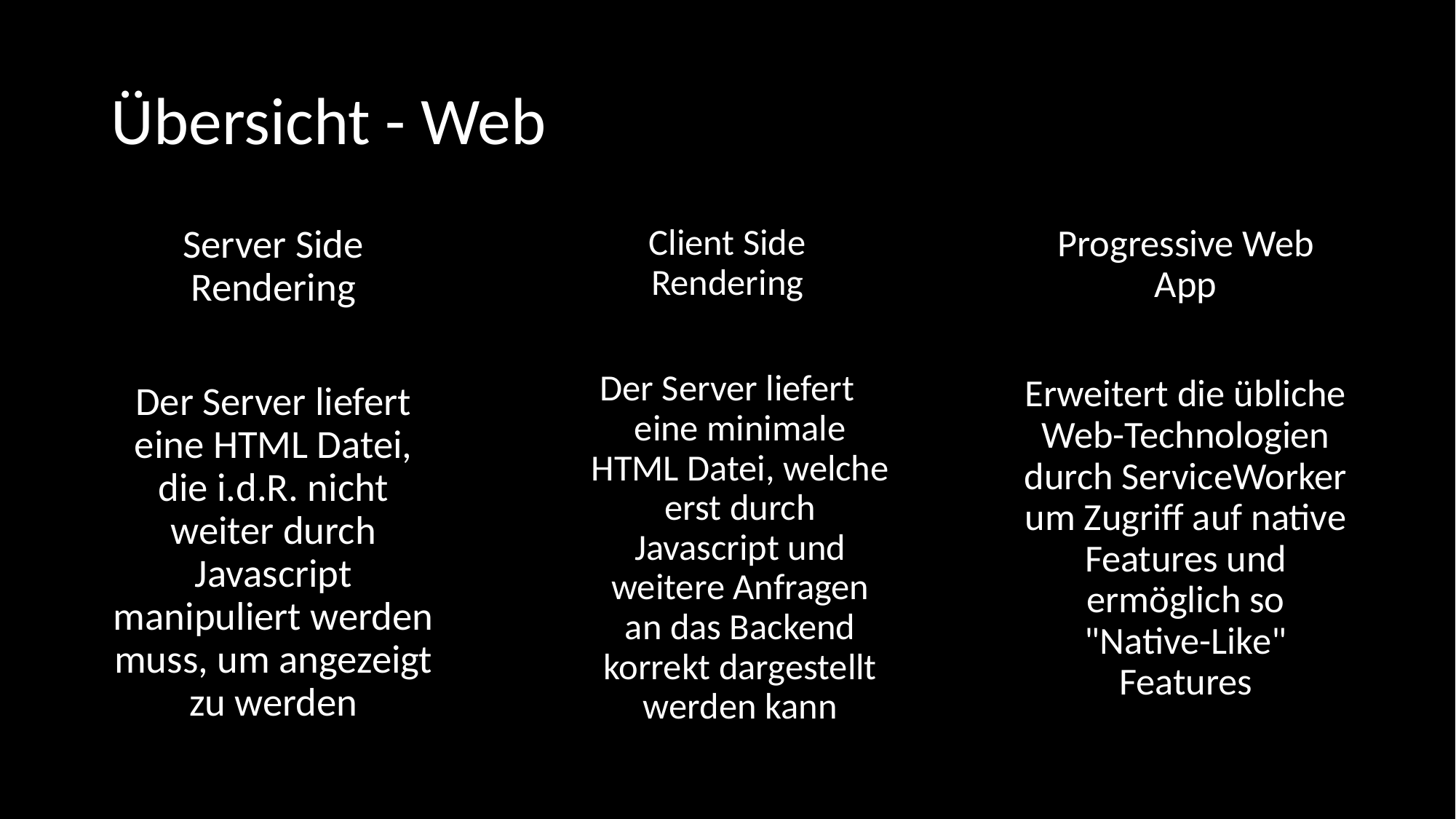

# Übersicht - Web
Progressive Web App

Erweitert die übliche Web-Technologien durch ServiceWorker um Zugriff auf native Features und ermöglich so "Native-Like" Features
Client Side
Rendering

Der Server liefert eine minimale HTML Datei, welche erst durch Javascript und weitere Anfragen an das Backend korrekt dargestellt werden kann
Server Side Rendering

Der Server liefert eine HTML Datei, die i.d.R. nicht weiter durch Javascript manipuliert werden muss, um angezeigt zu werden